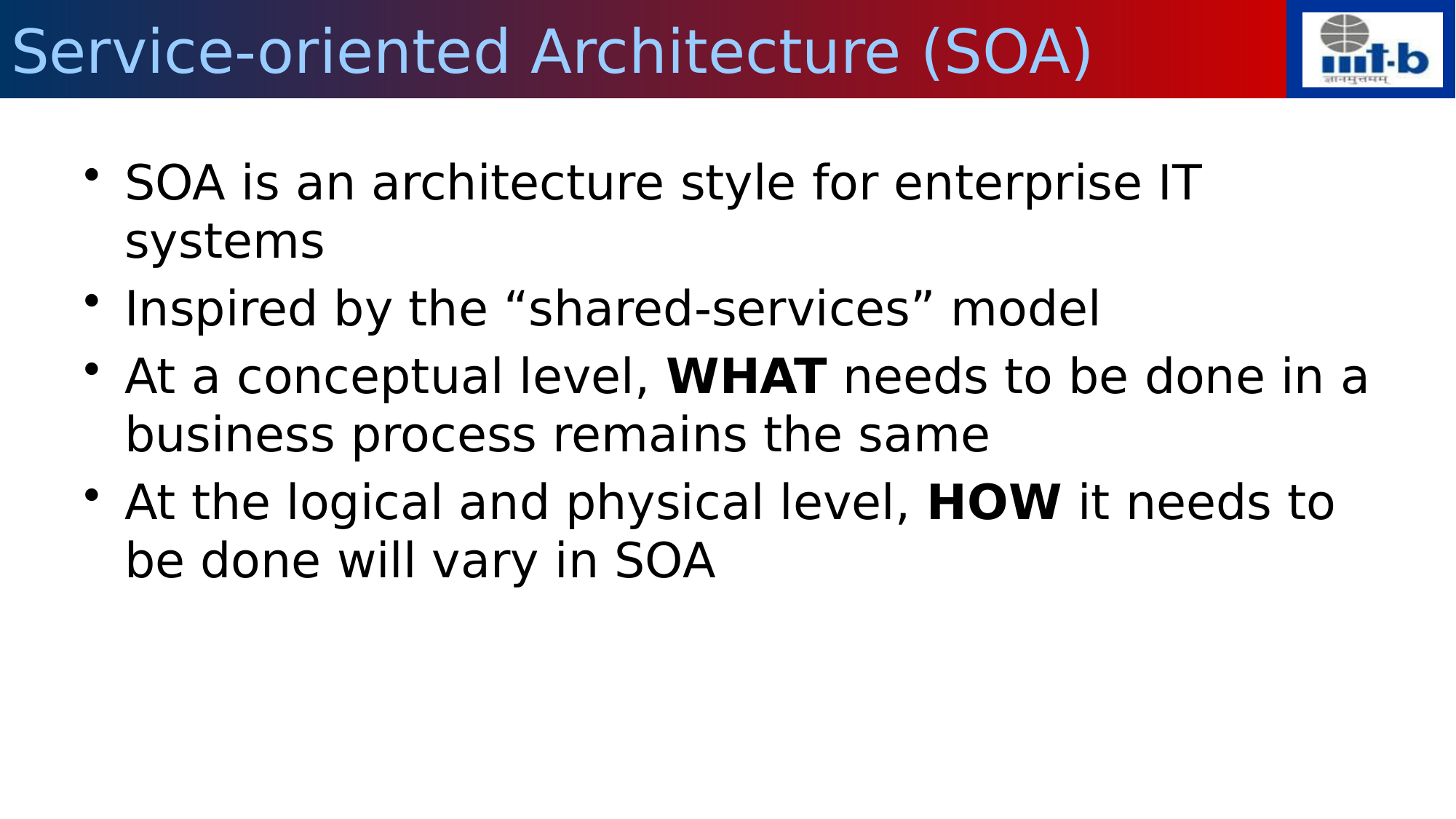

# Service-oriented Architecture (SOA)
SOA is an architecture style for enterprise IT systems
Inspired by the “shared-services” model
At a conceptual level, WHAT needs to be done in a business process remains the same
At the logical and physical level, HOW it needs to be done will vary in SOA